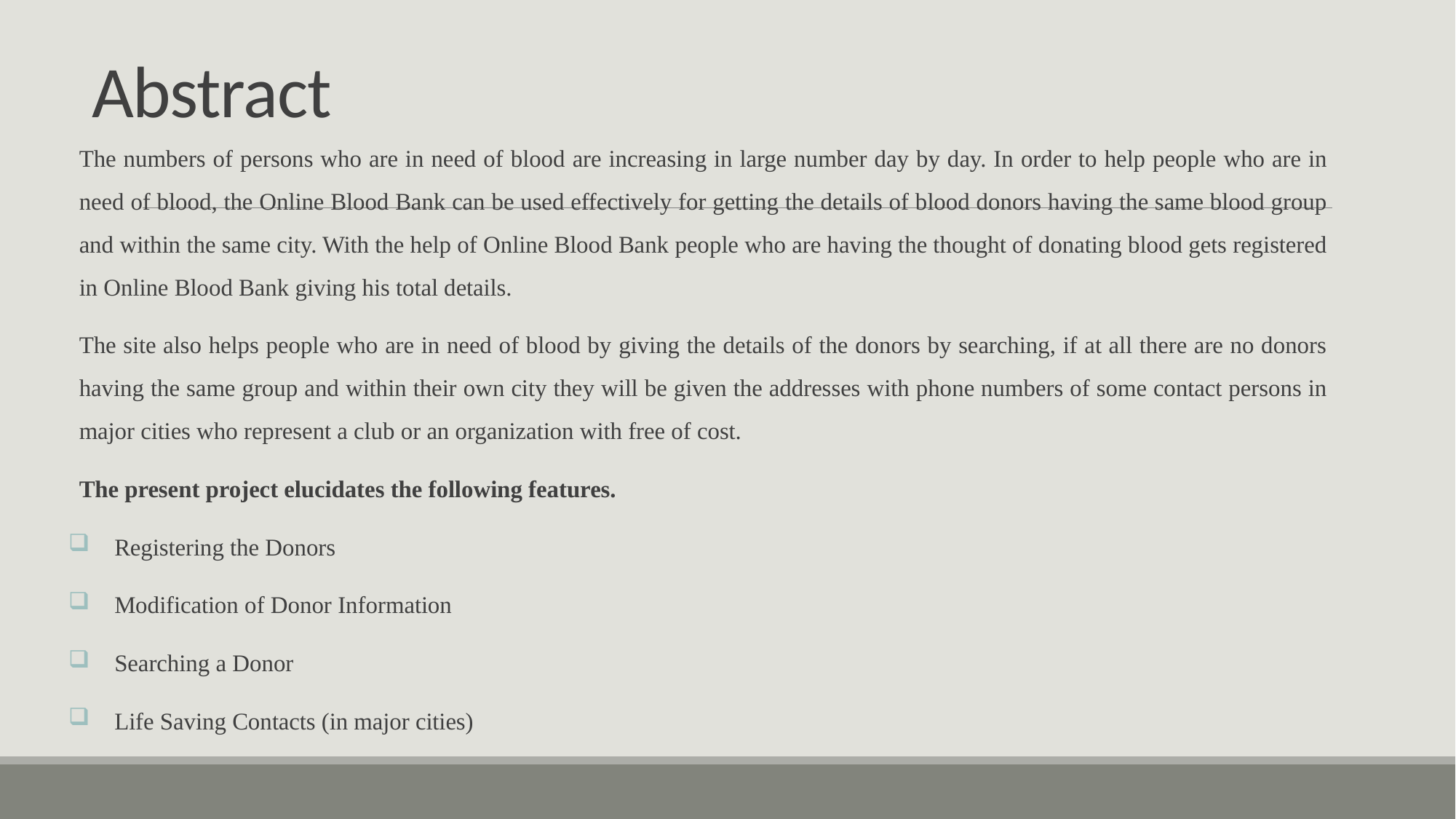

# Abstract
The numbers of persons who are in need of blood are increasing in large number day by day. In order to help people who are in need of blood, the Online Blood Bank can be used effectively for getting the details of blood donors having the same blood group and within the same city. With the help of Online Blood Bank people who are having the thought of donating blood gets registered in Online Blood Bank giving his total details.
The site also helps people who are in need of blood by giving the details of the donors by searching, if at all there are no donors having the same group and within their own city they will be given the addresses with phone numbers of some contact persons in major cities who represent a club or an organization with free of cost.
The present project elucidates the following features.
 Registering the Donors
 Modification of Donor Information
 Searching a Donor
 Life Saving Contacts (in major cities)